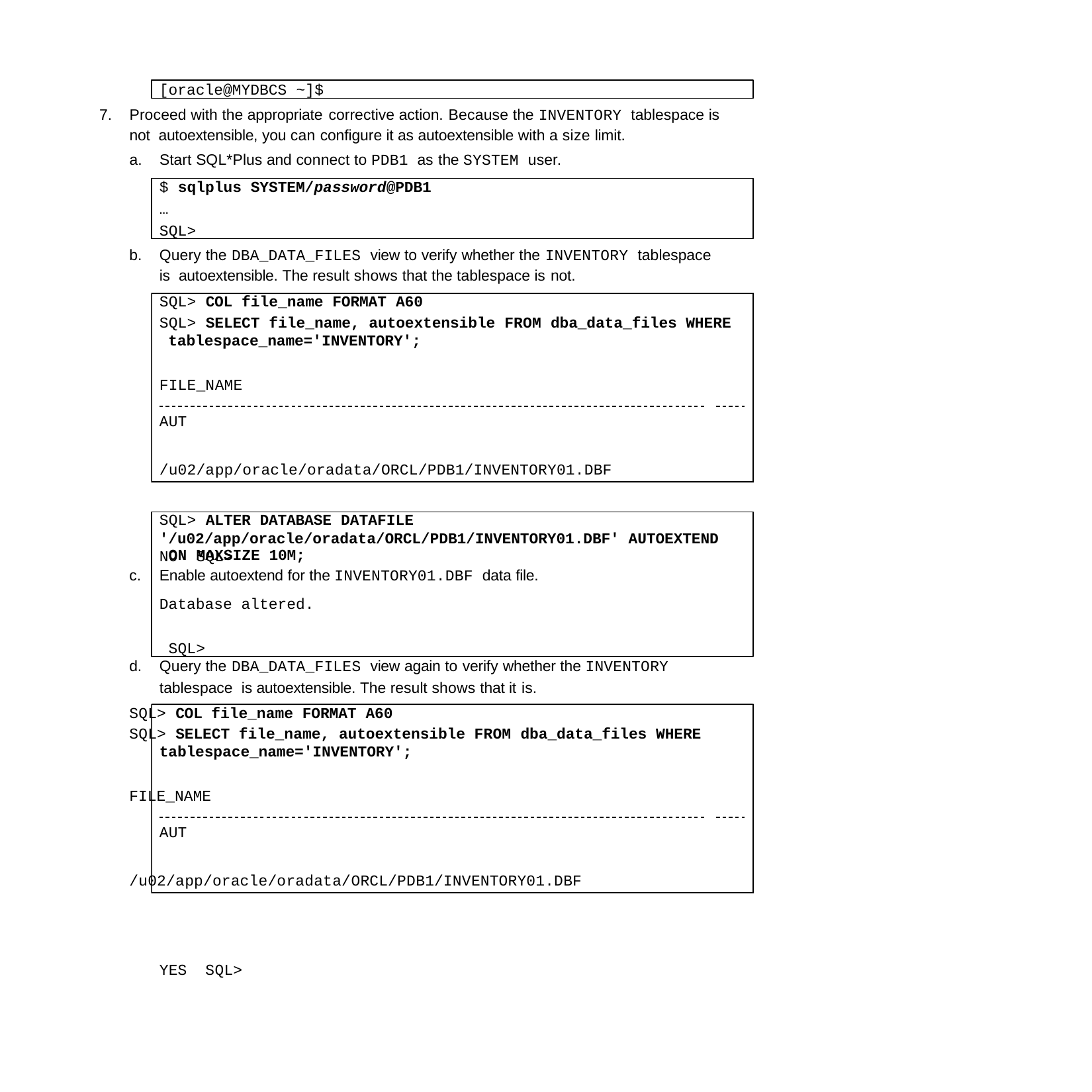

[oracle@MYDBCS ~]$
Proceed with the appropriate corrective action. Because the INVENTORY tablespace is not  autoextensible, you can configure it as autoextensible with a size limit.
Start SQL*Plus and connect to PDB1 as the SYSTEM user.
$ sqlplus SYSTEM/password@PDB1
…  SQL>
Query the DBA_DATA_FILES view to verify whether the INVENTORY tablespace is  autoextensible. The result shows that the tablespace is not.
SQL> COL file_name FORMAT A60
SQL> SELECT file_name, autoextensible FROM dba_data_files WHERE  tablespace_name='INVENTORY';

FILE_NAME	AUT
/u02/app/oracle/oradata/ORCL/PDB1/INVENTORY01.DBF	NO  SQL>
Enable autoextend for the INVENTORY01.DBF data file.

SQL> ALTER DATABASE DATAFILE
'/u02/app/oracle/oradata/ORCL/PDB1/INVENTORY01.DBF' AUTOEXTEND  ON MAXSIZE 10M;
Database altered.  SQL>
d.	Query the DBA_DATA_FILES view again to verify whether the INVENTORY tablespace  is autoextensible. The result shows that it is.
SQL> COL file_name FORMAT A60
SQL> SELECT file_name, autoextensible FROM dba_data_files WHERE  tablespace_name='INVENTORY';

FILE_NAME	AUT
/u02/app/oracle/oradata/ORCL/PDB1/INVENTORY01.DBF	YES  SQL>